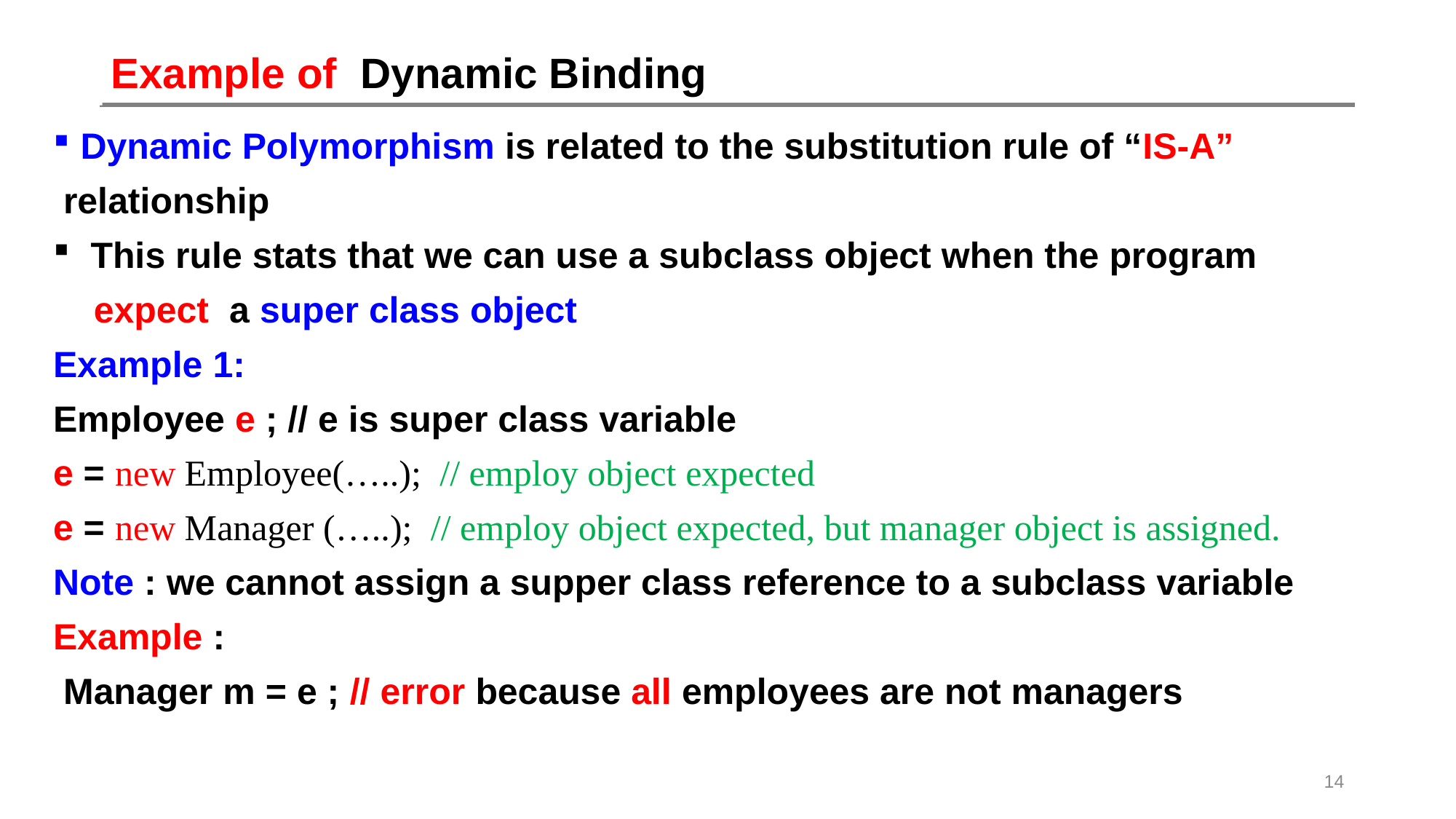

# Example of  Dynamic Binding
Dynamic Polymorphism is related to the substitution rule of “IS-A”
 relationship
 This rule stats that we can use a subclass object when the program
    expect  a super class object
Example 1:
Employee e ; // e is super class variable
e = new Employee(…..);  // employ object expected
e = new Manager (…..);  // employ object expected, but manager object is assigned.
Note : we cannot assign a supper class reference to a subclass variable
Example :
 Manager m = e ; // error because all employees are not managers

14